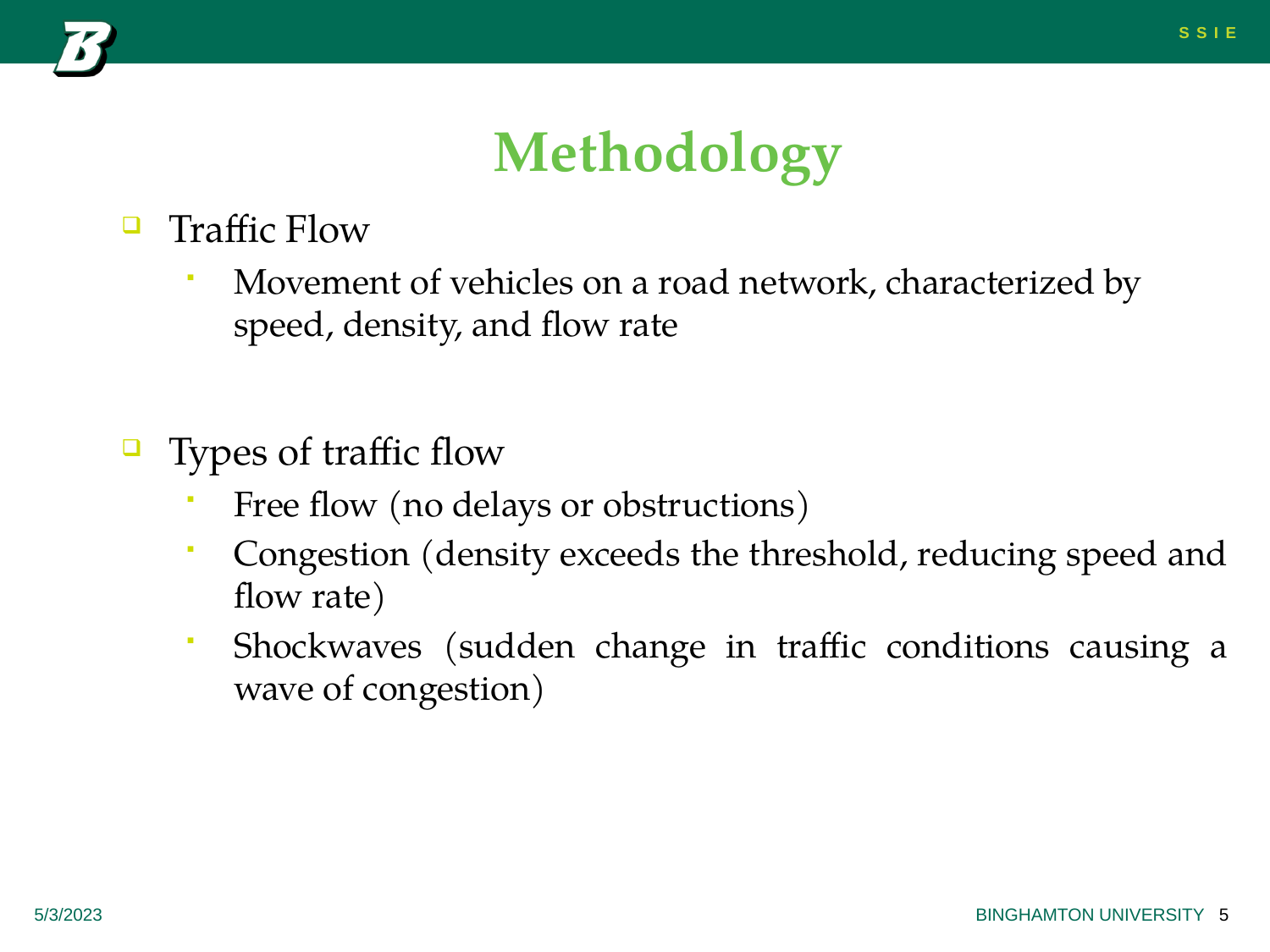

# Methodology
Traffic Flow
Movement of vehicles on a road network, characterized by speed, density, and flow rate

Types of traffic flow
Free flow (no delays or obstructions)
Congestion (density exceeds the threshold, reducing speed and flow rate)
Shockwaves (sudden change in traffic conditions causing a wave of congestion)

5/3/2023
BINGHAMTON UNIVERSITY